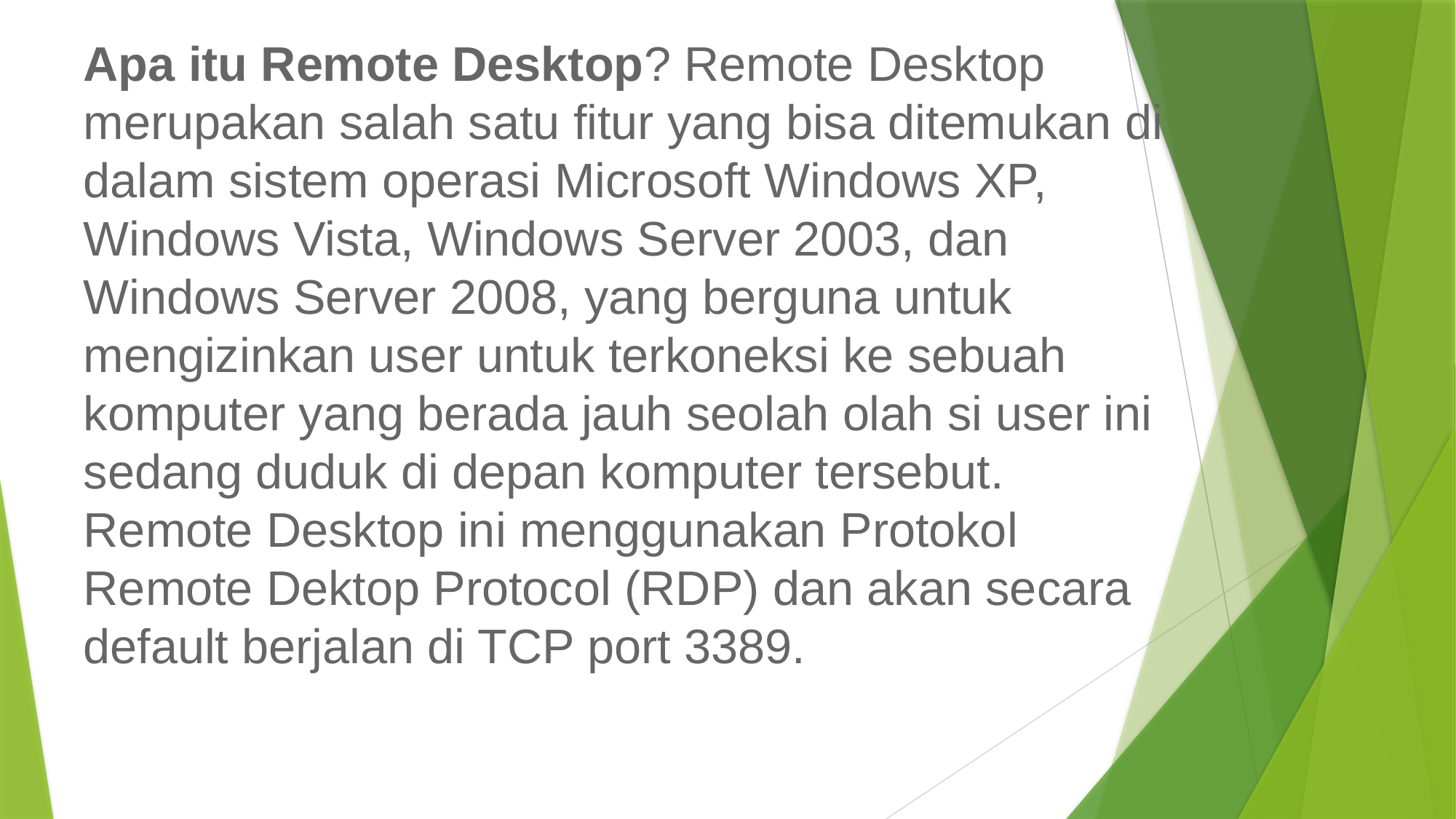

Apa itu Remote Desktop? Remote Desktop merupakan salah satu fitur yang bisa ditemukan di dalam sistem operasi Microsoft Windows XP, Windows Vista, Windows Server 2003, dan Windows Server 2008, yang berguna untuk mengizinkan user untuk terkoneksi ke sebuah komputer yang berada jauh seolah olah si user ini sedang duduk di depan komputer tersebut. Remote Desktop ini menggunakan Protokol Remote Dektop Protocol (RDP) dan akan secara default berjalan di TCP port 3389.